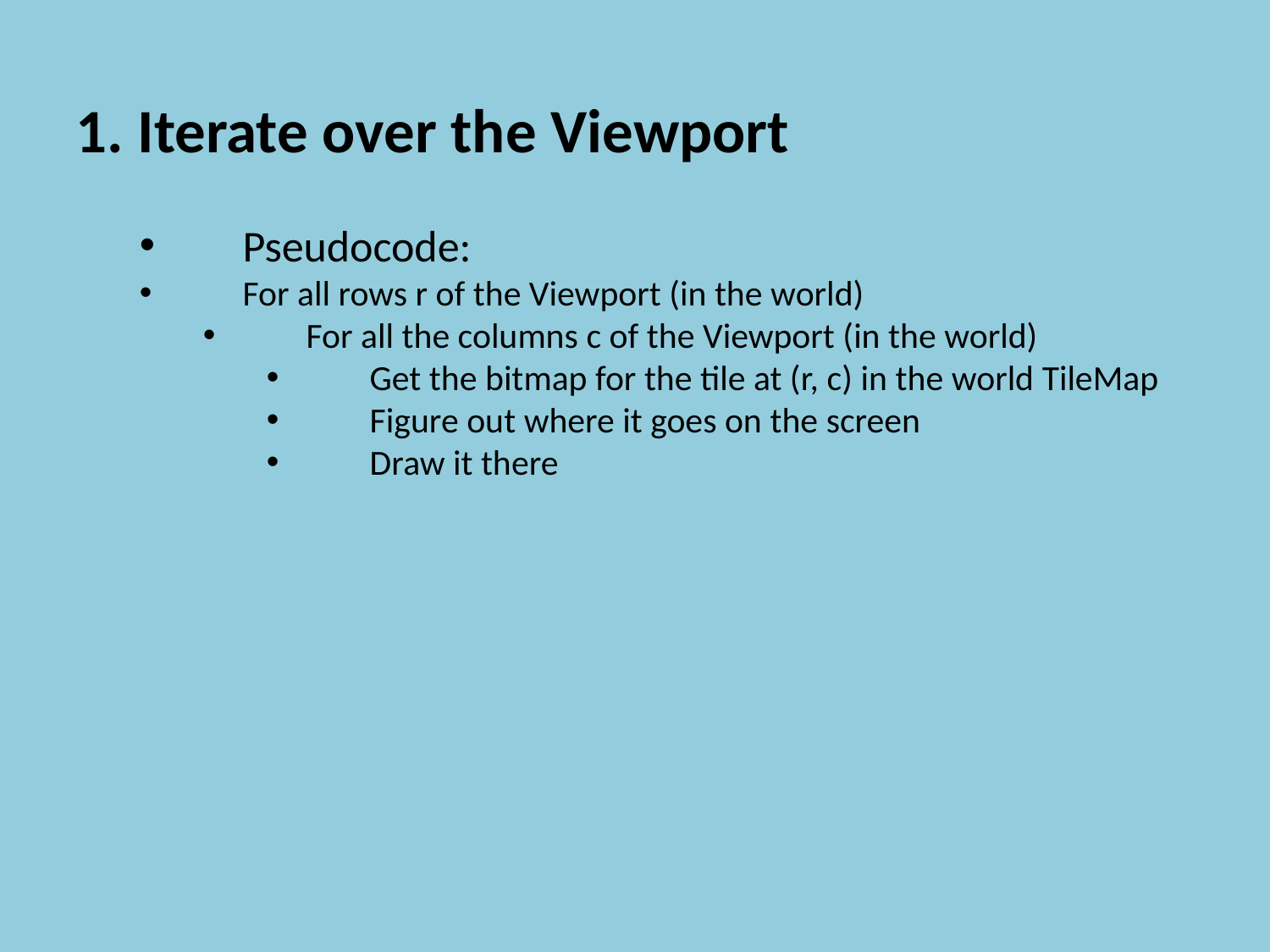

1. Iterate over the Viewport

Pseudocode:
For all rows r of the Viewport (in the world)
For all the columns c of the Viewport (in the world)
Get the bitmap for the tile at (r, c) in the world TileMap
Figure out where it goes on the screen
Draw it there